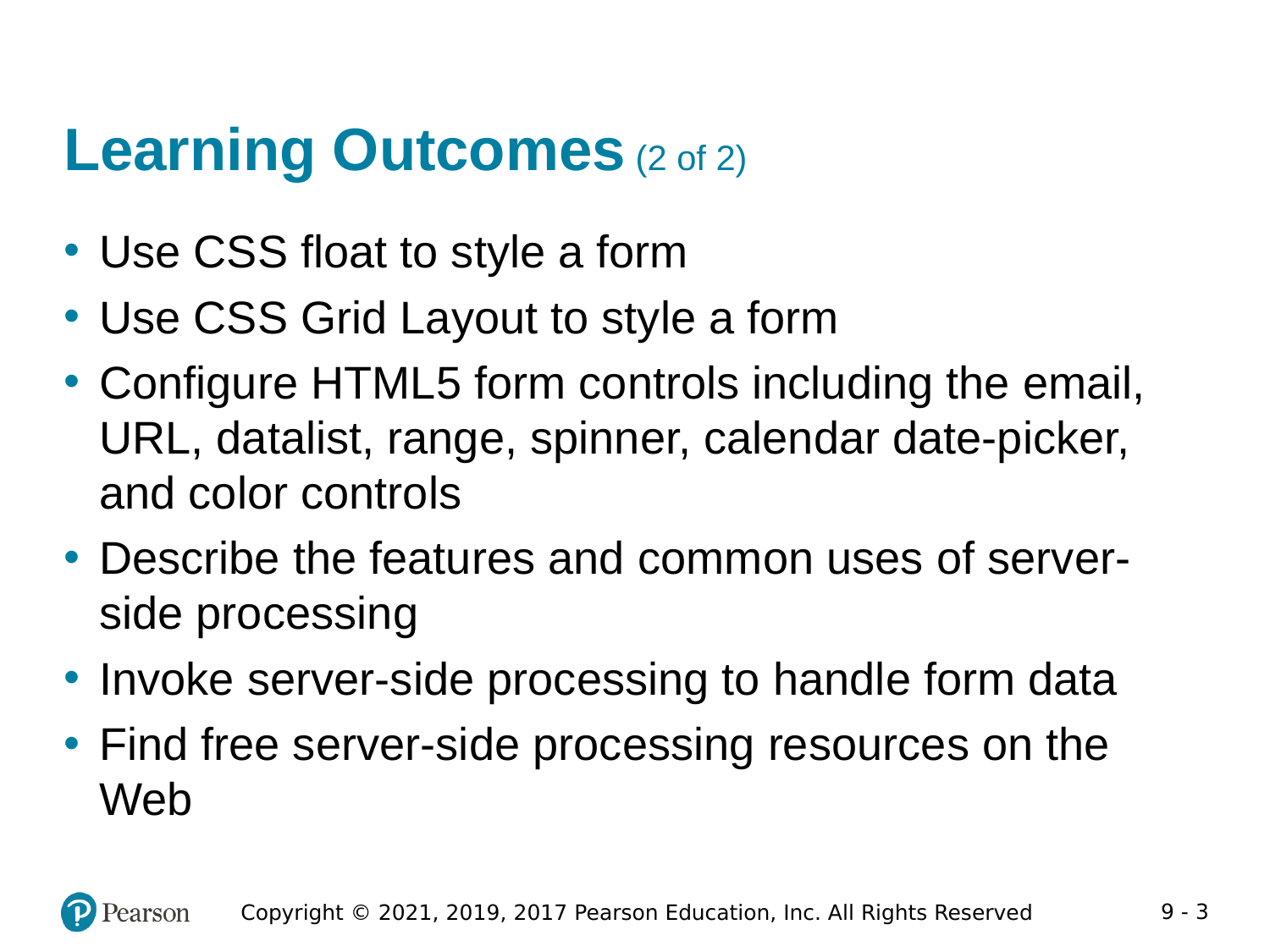

# Learning Outcomes (2 of 2)
Use CSS float to style a form
Use CSS Grid Layout to style a form
Configure HTML5 form controls including the email, URL, datalist, range, spinner, calendar date-picker, and color controls
Describe the features and common uses of server-side processing
Invoke server-side processing to handle form data
Find free server-side processing resources on the Web